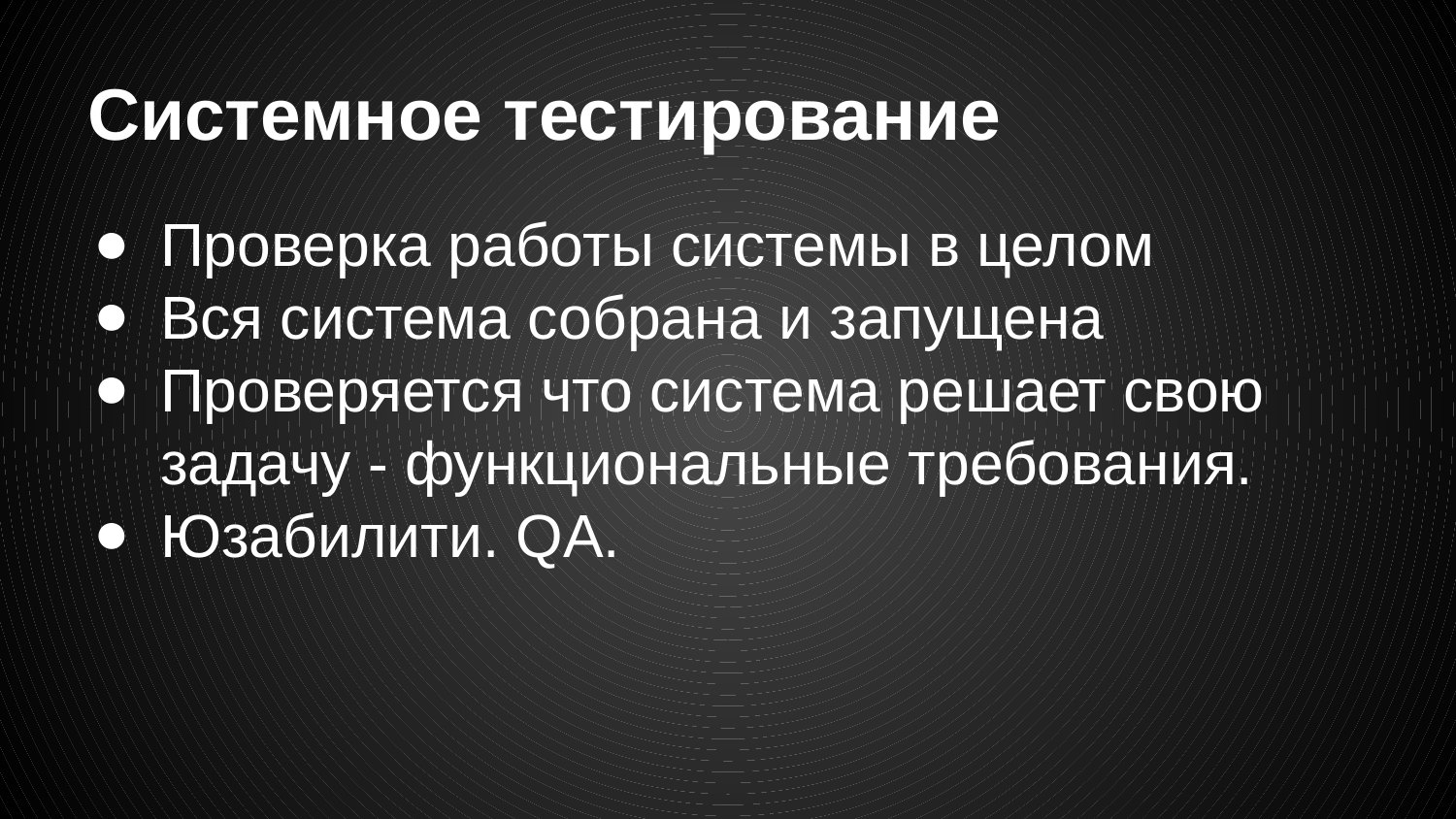

# Системное тестирование
Проверка работы системы в целом
Вся система собрана и запущена
Проверяется что система решает свою задачу - функциональные требования.
Юзабилити. QA.